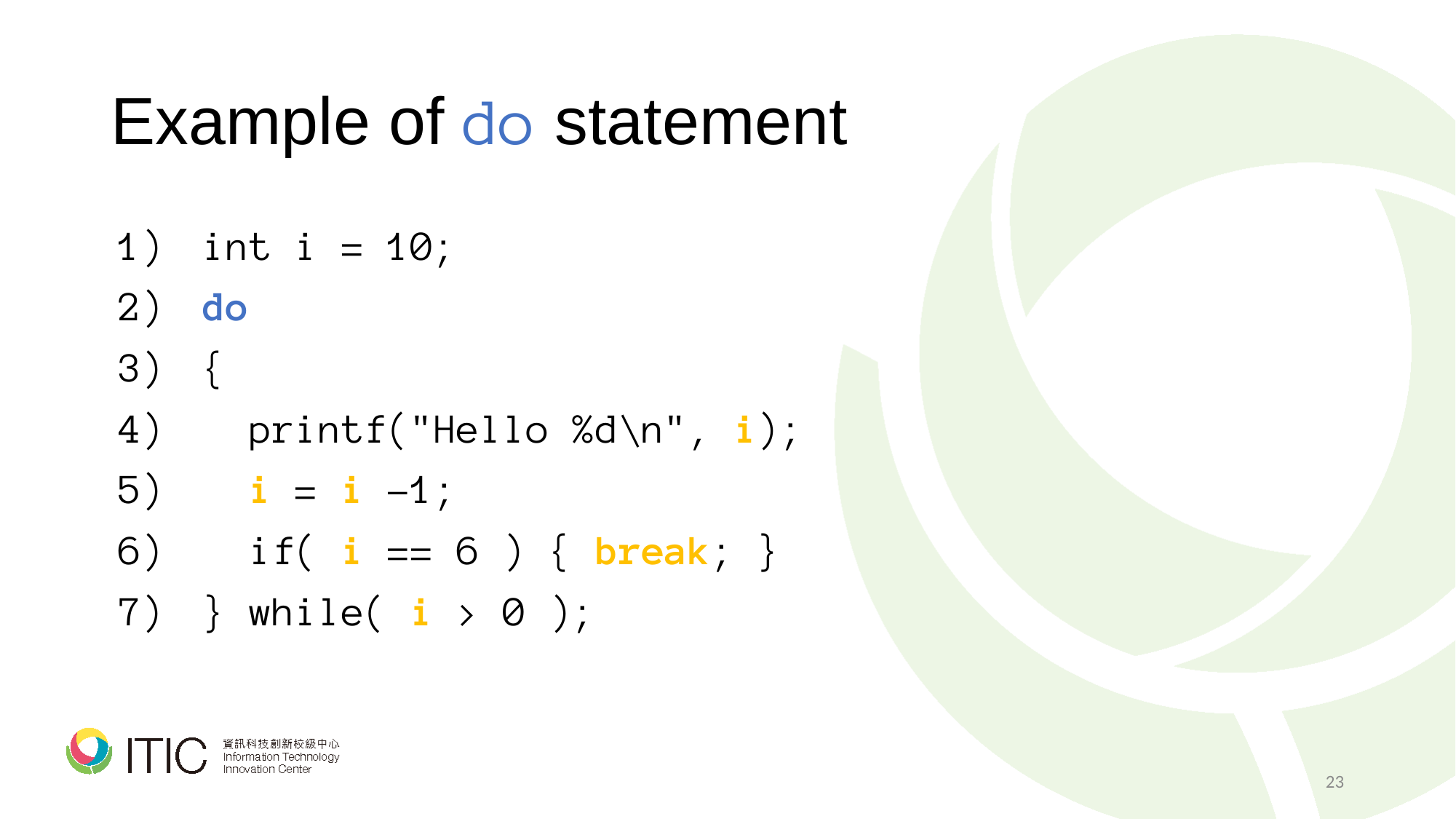

# Example of do statement
 int i = 10;
 do
 {
   printf("Hello %d\n", i);
   i = i -1;
   if( i == 6 ) { break; }
 } while( i > 0 );
23